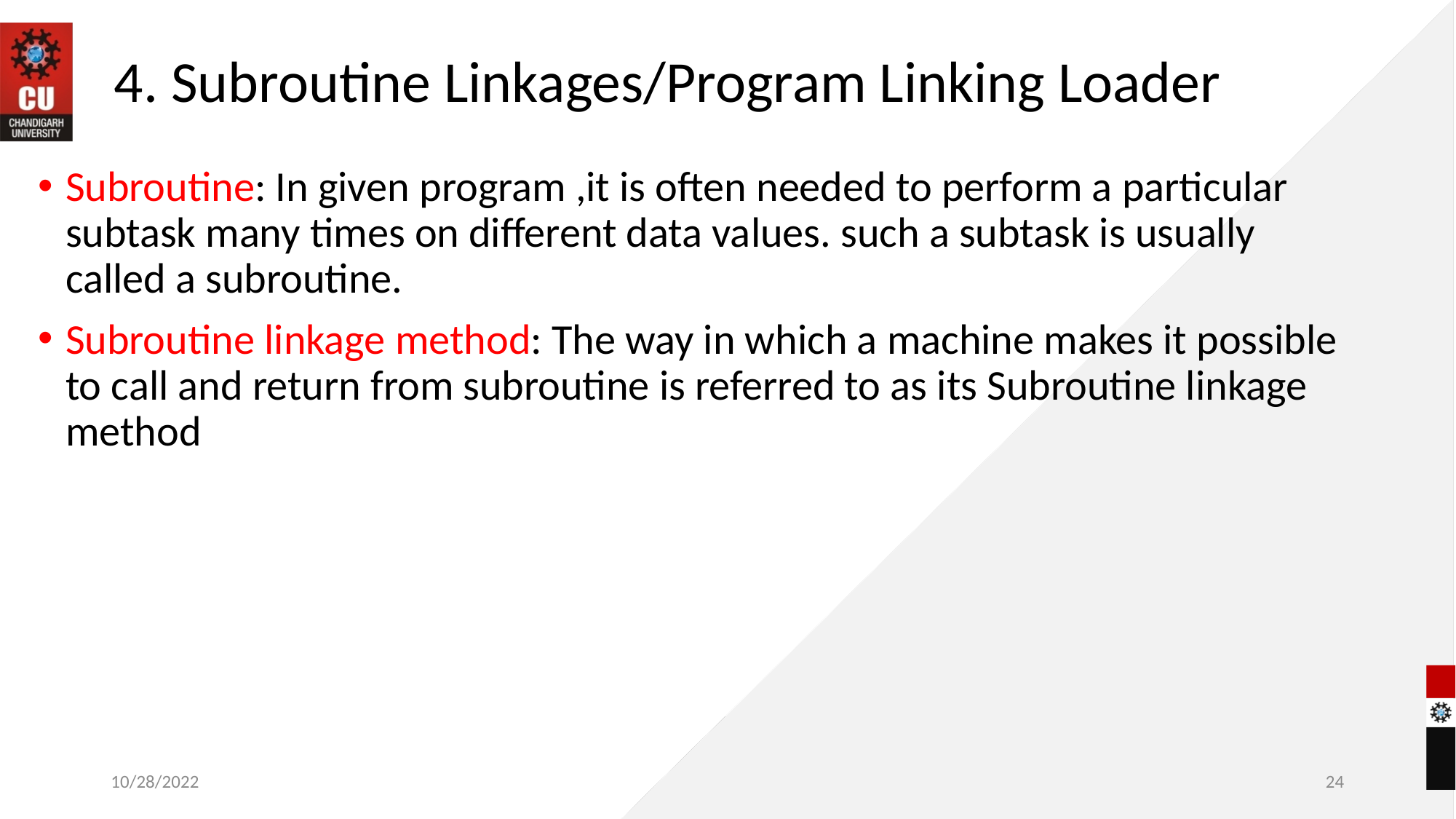

# 4. Subroutine Linkages/Program Linking Loader
Subroutine: In given program ,it is often needed to perform a particular subtask many times on different data values. such a subtask is usually called a subroutine.
Subroutine linkage method: The way in which a machine makes it possible to call and return from subroutine is referred to as its Subroutine linkage method

10/28/2022
24